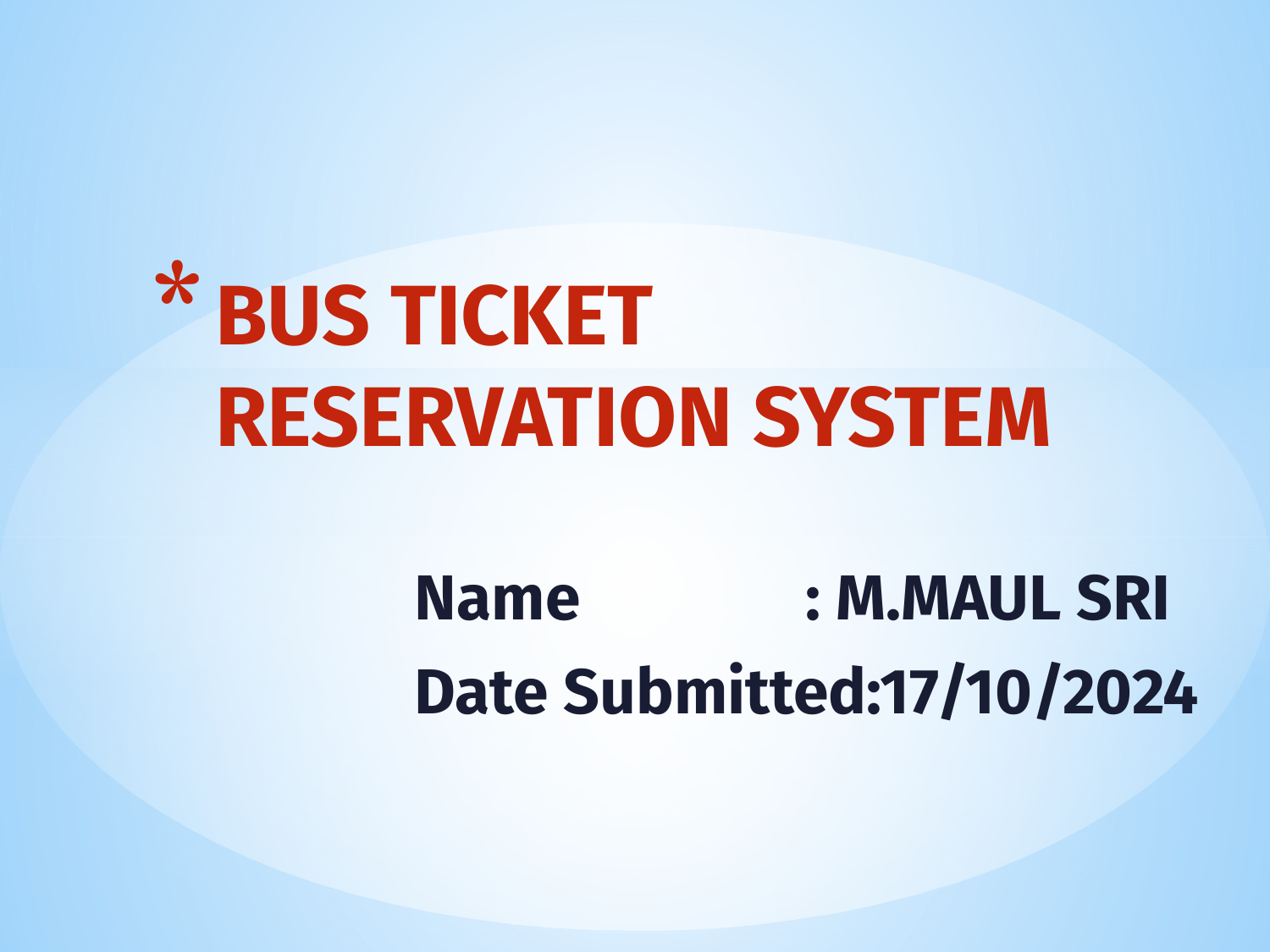

# BUS TICKET RESERVATION SYSTEM
Name               : M.MAUL SRI
Date Submitted:17/10/2024